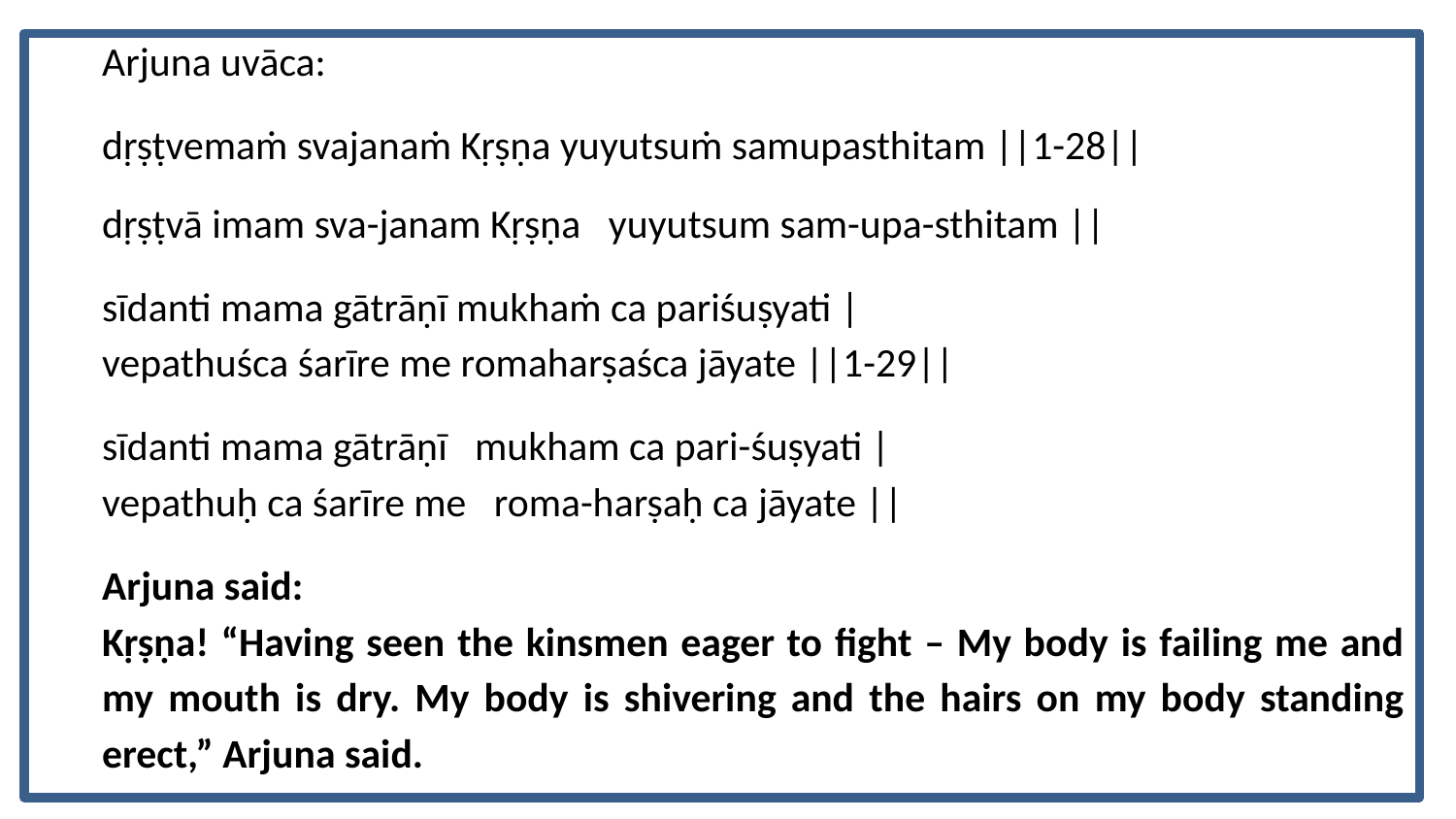

Arjuna uvāca:

dṛṣṭvemaṁ svajanaṁ Kṛṣṇa yuyutsuṁ samupasthitam ||1-28||

dṛṣṭvā imam sva-janam Kṛṣṇa   yuyutsum sam-upa-sthitam ||

sīdanti mama gātrāṇī mukhaṁ ca pariśuṣyati |
vepathuśca śarīre me romaharṣaśca jāyate ||1-29||

sīdanti mama gātrāṇī   mukham ca pari-śuṣyati |
vepathuḥ ca śarīre me   roma-harṣaḥ ca jāyate ||

Arjuna said:
Kṛṣṇa! “Having seen the kinsmen eager to fight – My body is failing me and my mouth is dry. My body is shivering and the hairs on my body standing erect,” Arjuna said.